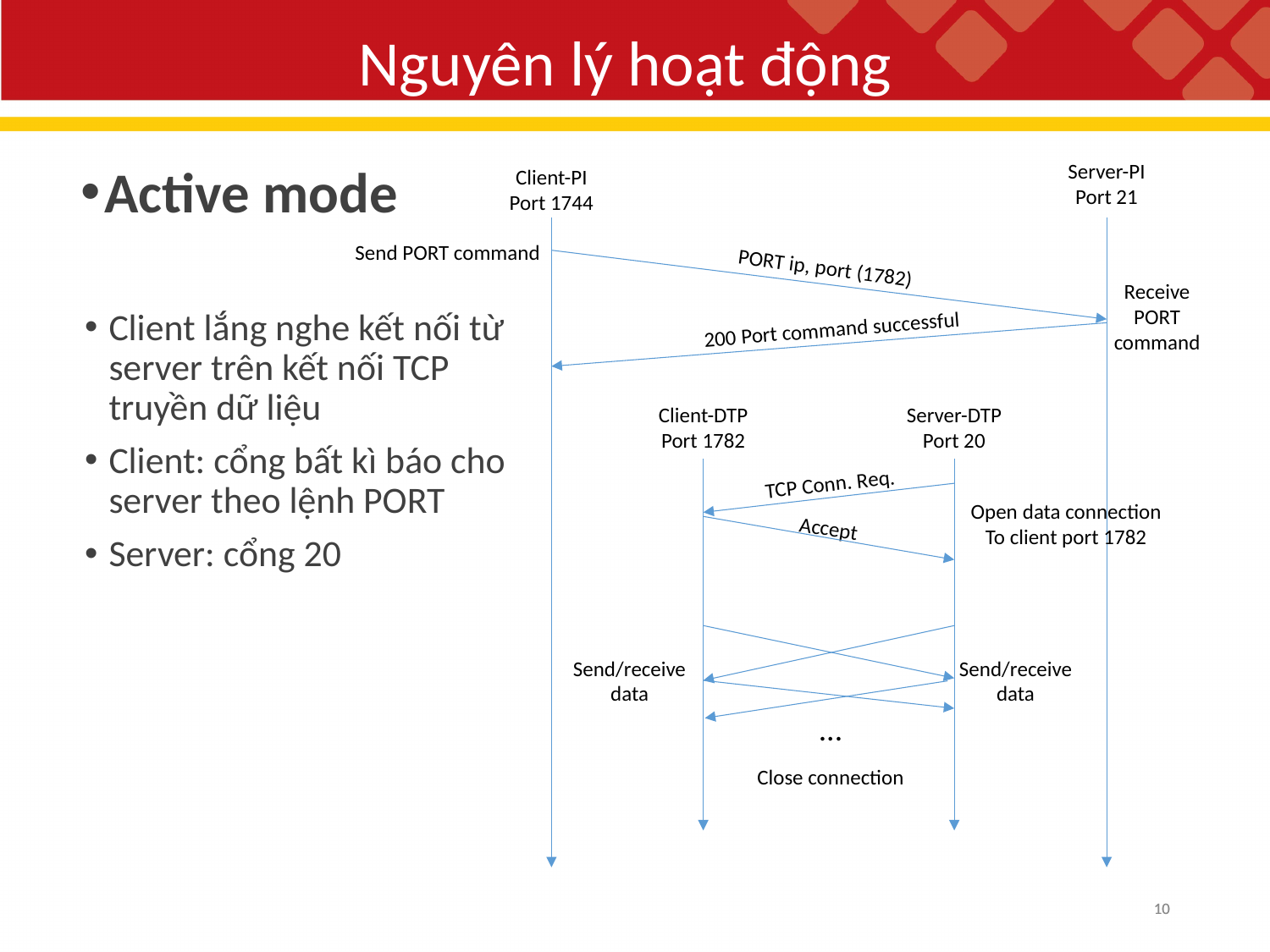

Nguyên lý hoạt động
Server-PI
Port 21
Client-PI
Port 1744
Active mode

Send PORT command
PORT ip, port (1782)
Receive
PORT command
Client lắng nghe kết nối từ server trên kết nối TCP truyền dữ liệu
Client: cổng bất kì báo cho server theo lệnh PORT
Server: cổng 20
 200 Port command successful

Client-DTP
Port 1782
Server-DTP
Port 20
TCP Conn. Req.
Open data connection
To client port 1782
Accept
Send/receive data
Send/receive data
...
Close connection
10
10